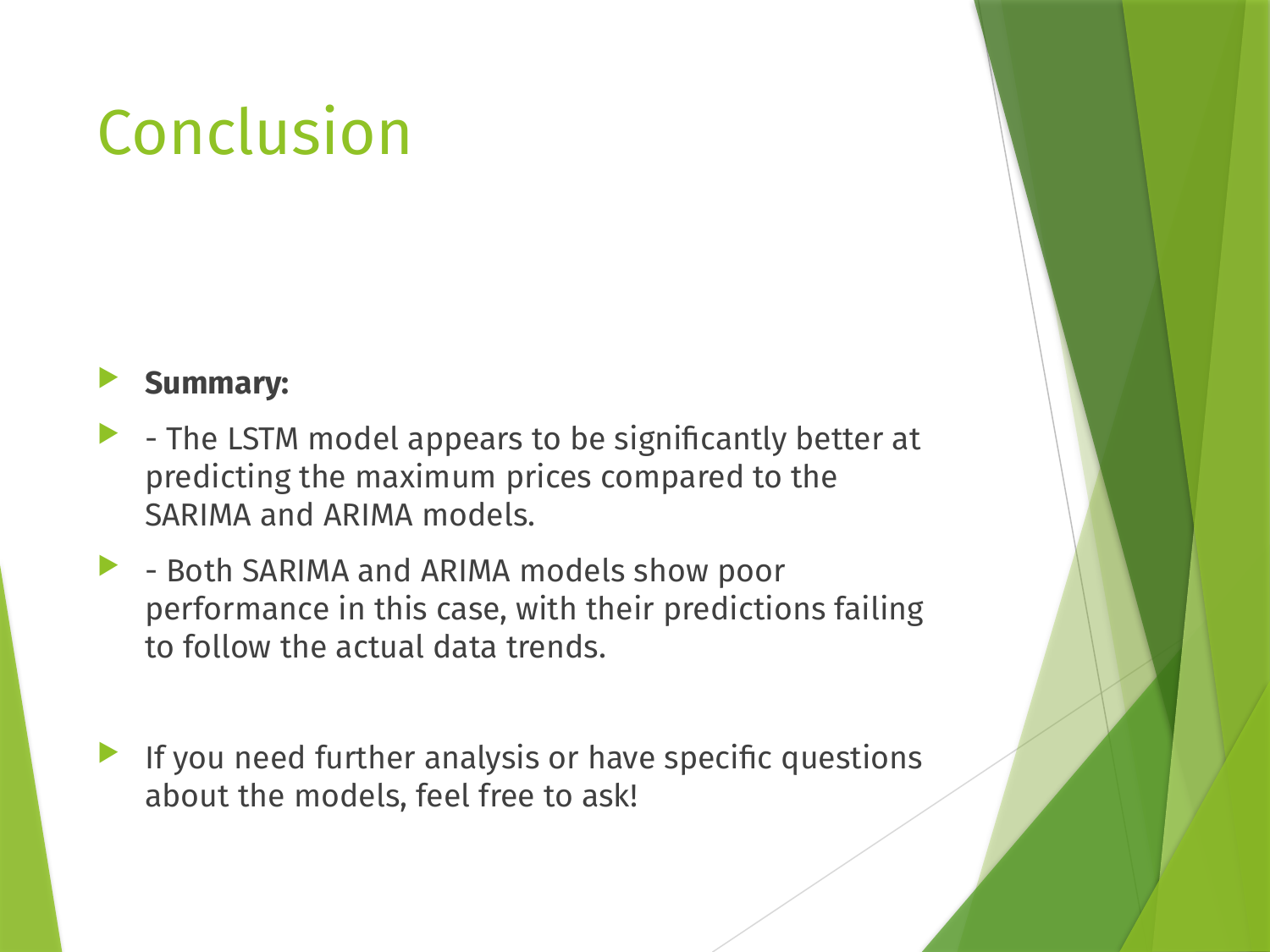

# Conclusion

Summary:
- The LSTM model appears to be significantly better at predicting the maximum prices compared to the SARIMA and ARIMA models.
- Both SARIMA and ARIMA models show poor performance in this case, with their predictions failing to follow the actual data trends.

If you need further analysis or have specific questions about the models, feel free to ask!